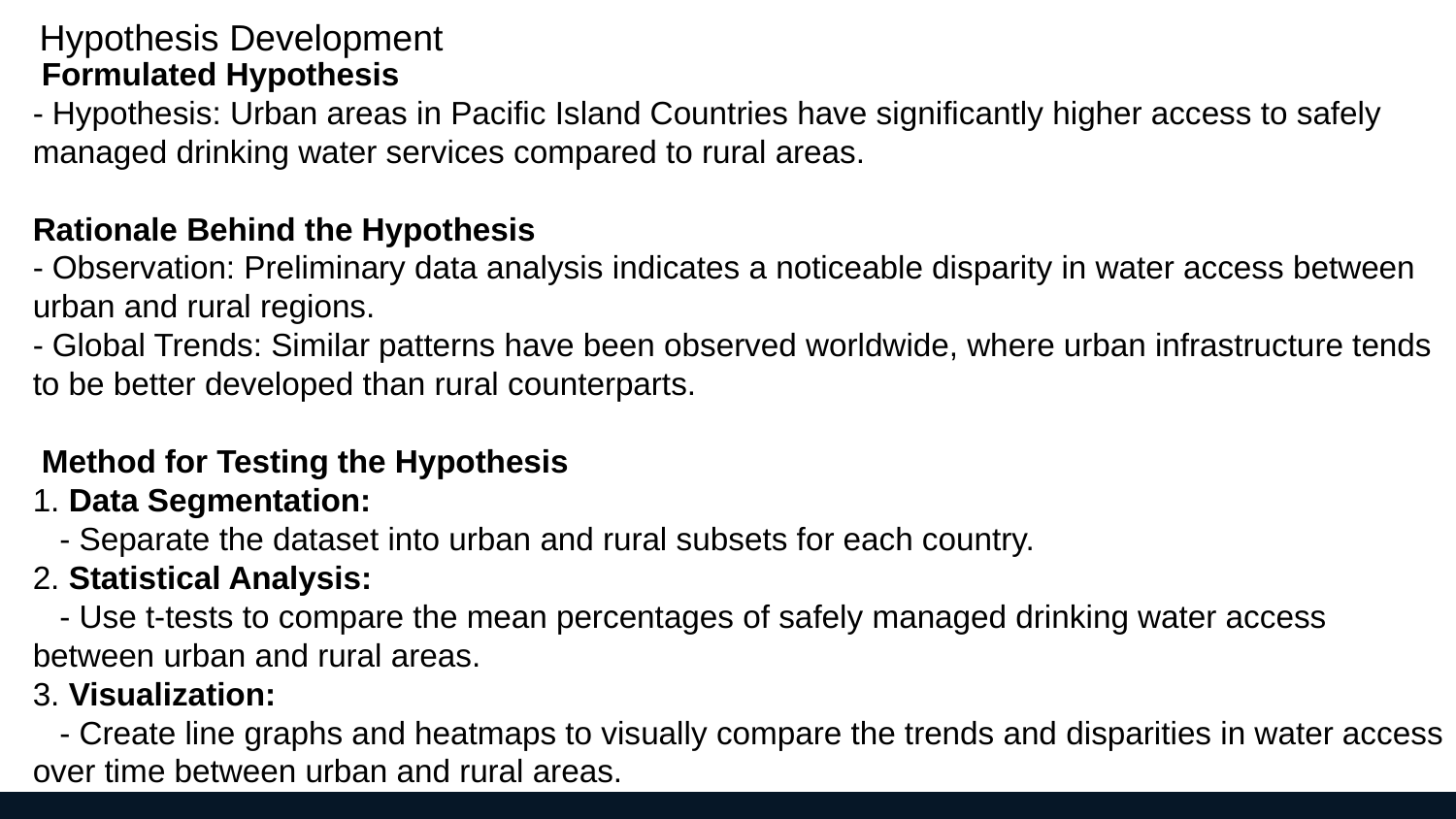

Hypothesis Development
 Formulated Hypothesis
- Hypothesis: Urban areas in Pacific Island Countries have significantly higher access to safely managed drinking water services compared to rural areas.

Rationale Behind the Hypothesis
- Observation: Preliminary data analysis indicates a noticeable disparity in water access between urban and rural regions.
- Global Trends: Similar patterns have been observed worldwide, where urban infrastructure tends to be better developed than rural counterparts.

 Method for Testing the Hypothesis
1. Data Segmentation:
   - Separate the dataset into urban and rural subsets for each country.
2. Statistical Analysis:
   - Use t-tests to compare the mean percentages of safely managed drinking water access between urban and rural areas.
3. Visualization:
   - Create line graphs and heatmaps to visually compare the trends and disparities in water access over time between urban and rural areas.